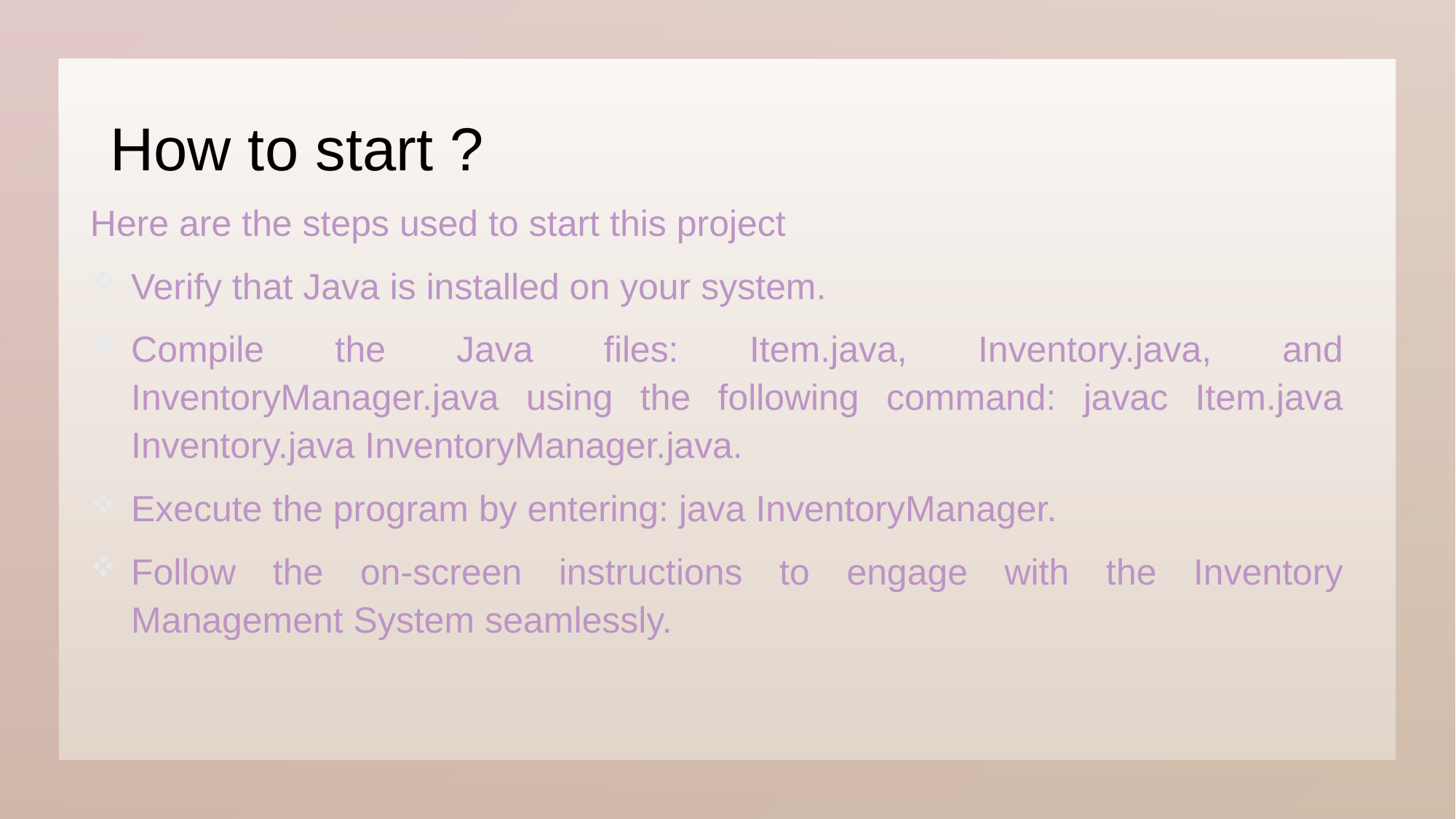

# How to start ?
Here are the steps used to start this project
Verify that Java is installed on your system.
Compile the Java files: Item.java, Inventory.java, and InventoryManager.java using the following command: javac Item.java Inventory.java InventoryManager.java.
Execute the program by entering: java InventoryManager.
Follow the on-screen instructions to engage with the Inventory Management System seamlessly.